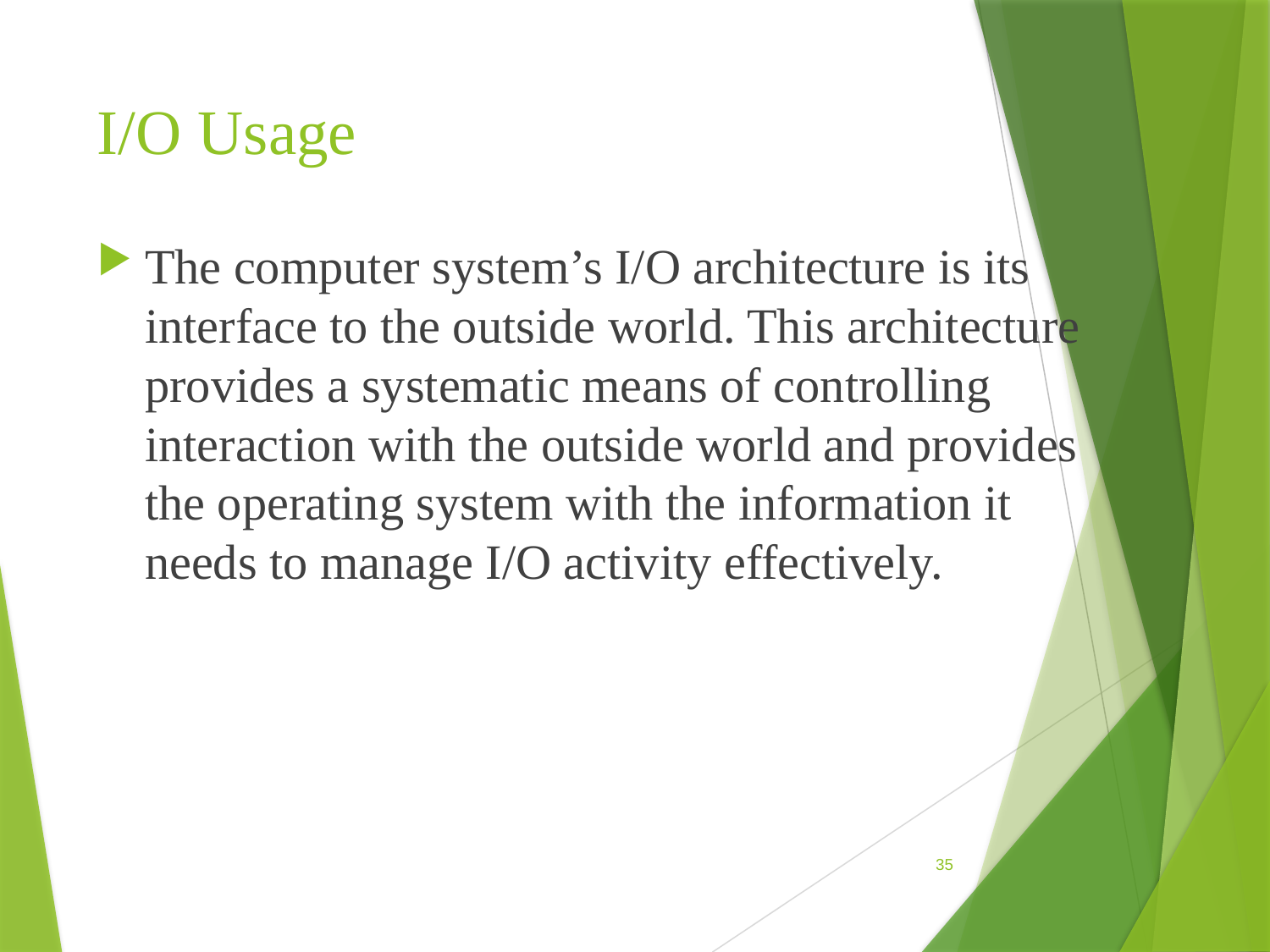

# I/O Usage
The computer system’s I/O architecture is its interface to the outside world. This architecture provides a systematic means of controlling interaction with the outside world and provides the operating system with the information it needs to manage I/O activity effectively.
35